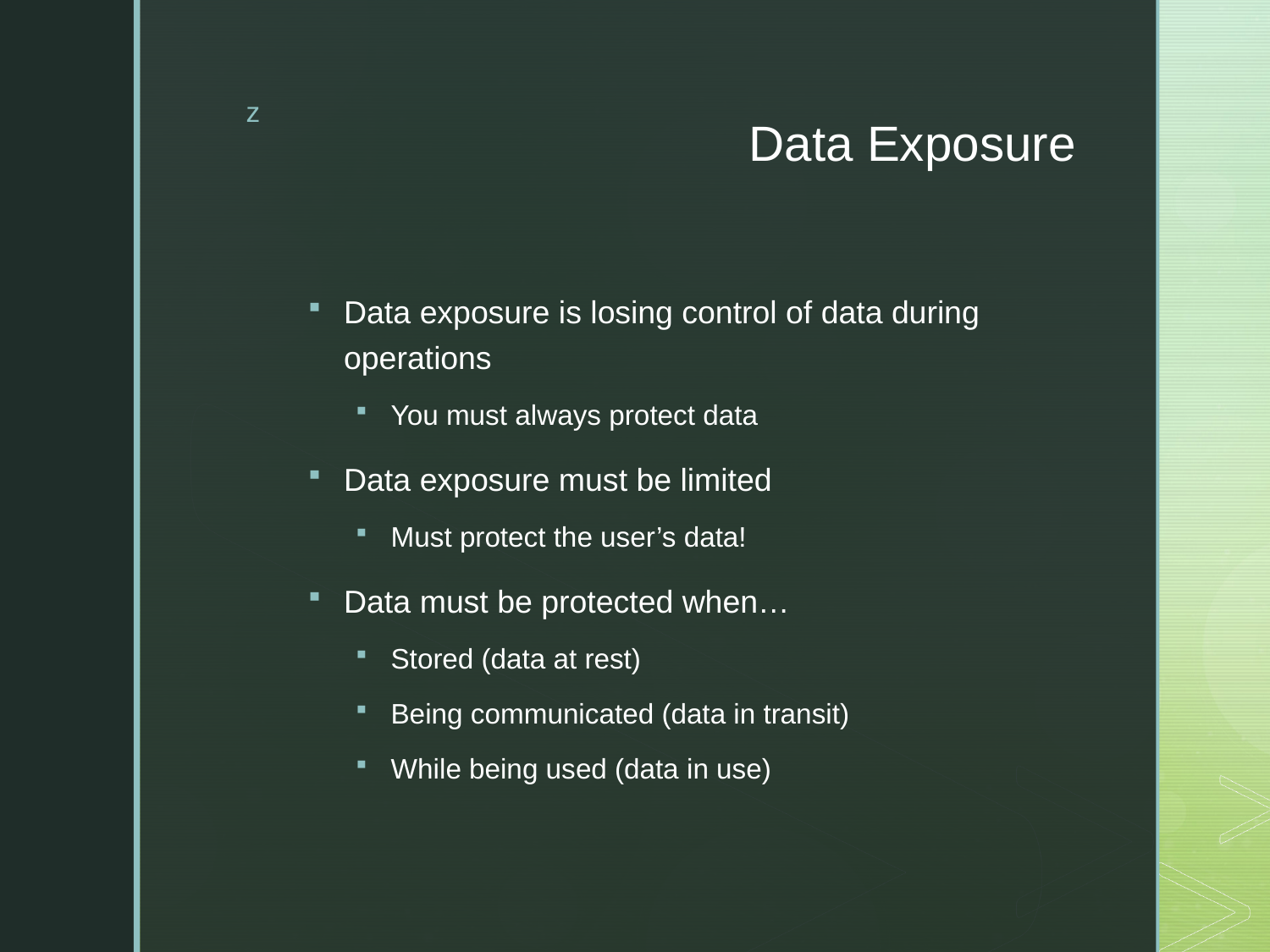

# Data Exposure
Data exposure is losing control of data during operations
You must always protect data
Data exposure must be limited
Must protect the user’s data!
Data must be protected when…
Stored (data at rest)
Being communicated (data in transit)
While being used (data in use)